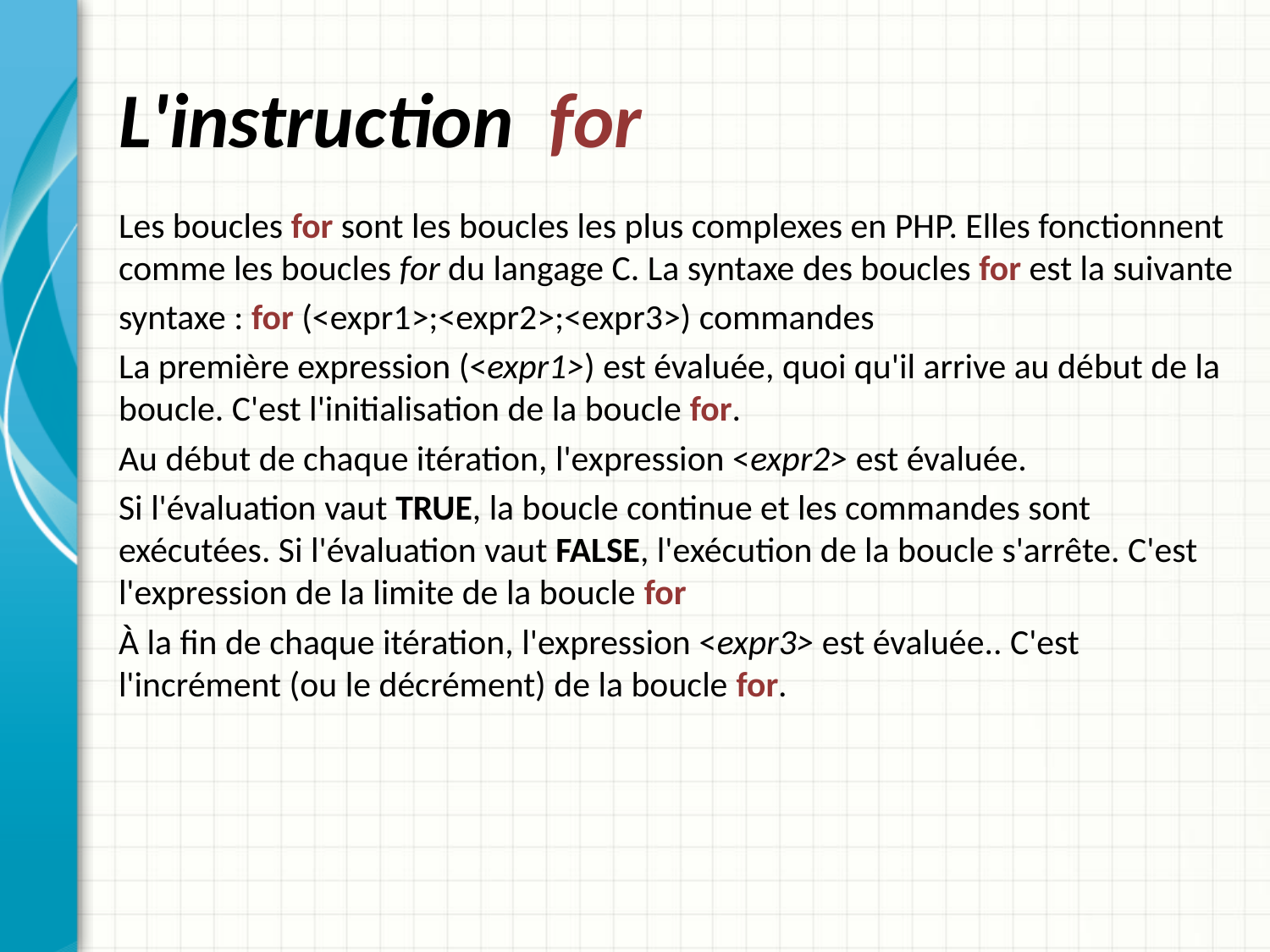

# L'instruction  for
Les boucles for sont les boucles les plus complexes en PHP. Elles fonctionnent comme les boucles for du langage C. La syntaxe des boucles for est la suivante
syntaxe : for (<expr1>;<expr2>;<expr3>) commandes
La première expression (<expr1>) est évaluée, quoi qu'il arrive au début de la boucle. C'est l'initialisation de la boucle for.
Au début de chaque itération, l'expression <expr2> est évaluée.
Si l'évaluation vaut TRUE, la boucle continue et les commandes sont exécutées. Si l'évaluation vaut FALSE, l'exécution de la boucle s'arrête. C'est l'expression de la limite de la boucle for
À la fin de chaque itération, l'expression <expr3> est évaluée.. C'est l'incrément (ou le décrément) de la boucle for.